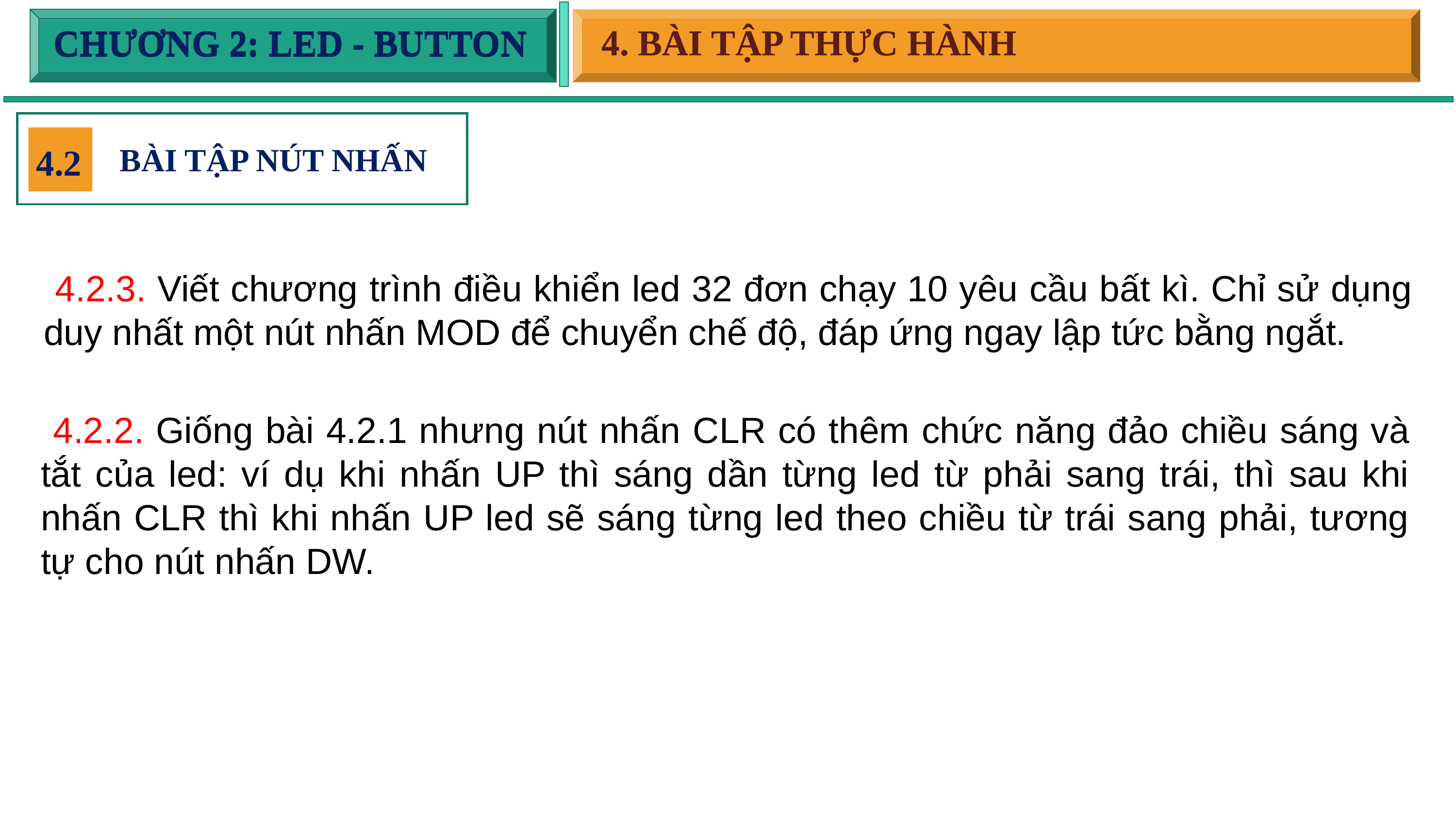

4. BÀI TẬP THỰC HÀNH
4. BÀI TẬP THỰC HÀNH
CHƯƠNG 2: LED - BUTTON
CHƯƠNG 2: LED - BUTTON

BÀI TẬP NÚT NHẤN
4.2
 4.2.3. Viết chương trình điều khiển led 32 đơn chạy 10 yêu cầu bất kì. Chỉ sử dụng duy nhất một nút nhấn MOD để chuyển chế độ, đáp ứng ngay lập tức bằng ngắt.
 4.2.2. Giống bài 4.2.1 nhưng nút nhấn CLR có thêm chức năng đảo chiều sáng và tắt của led: ví dụ khi nhấn UP thì sáng dần từng led từ phải sang trái, thì sau khi nhấn CLR thì khi nhấn UP led sẽ sáng từng led theo chiều từ trái sang phải, tương tự cho nút nhấn DW.